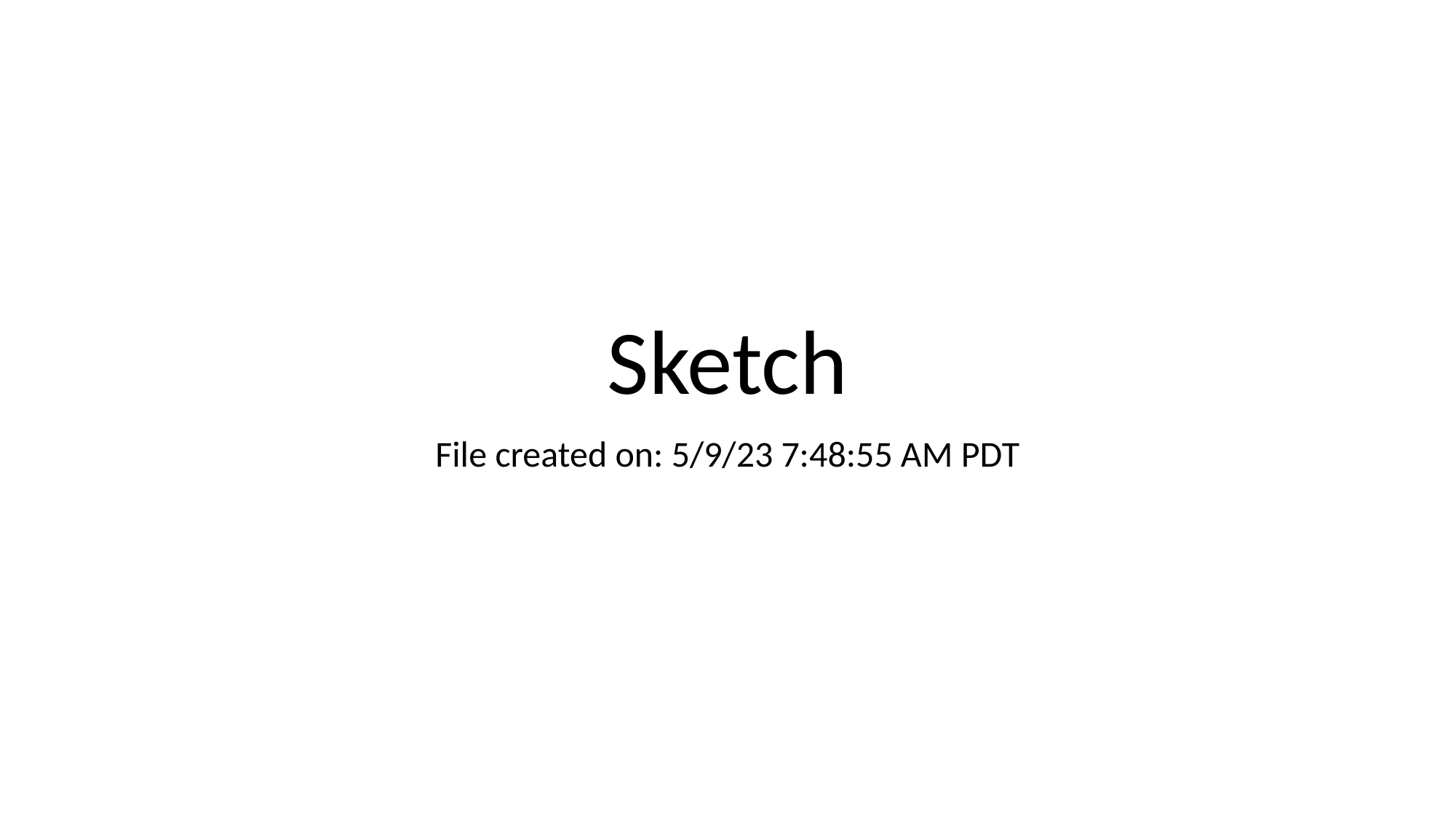

# Sketch
File created on: 5/9/23 7:48:55 AM PDT